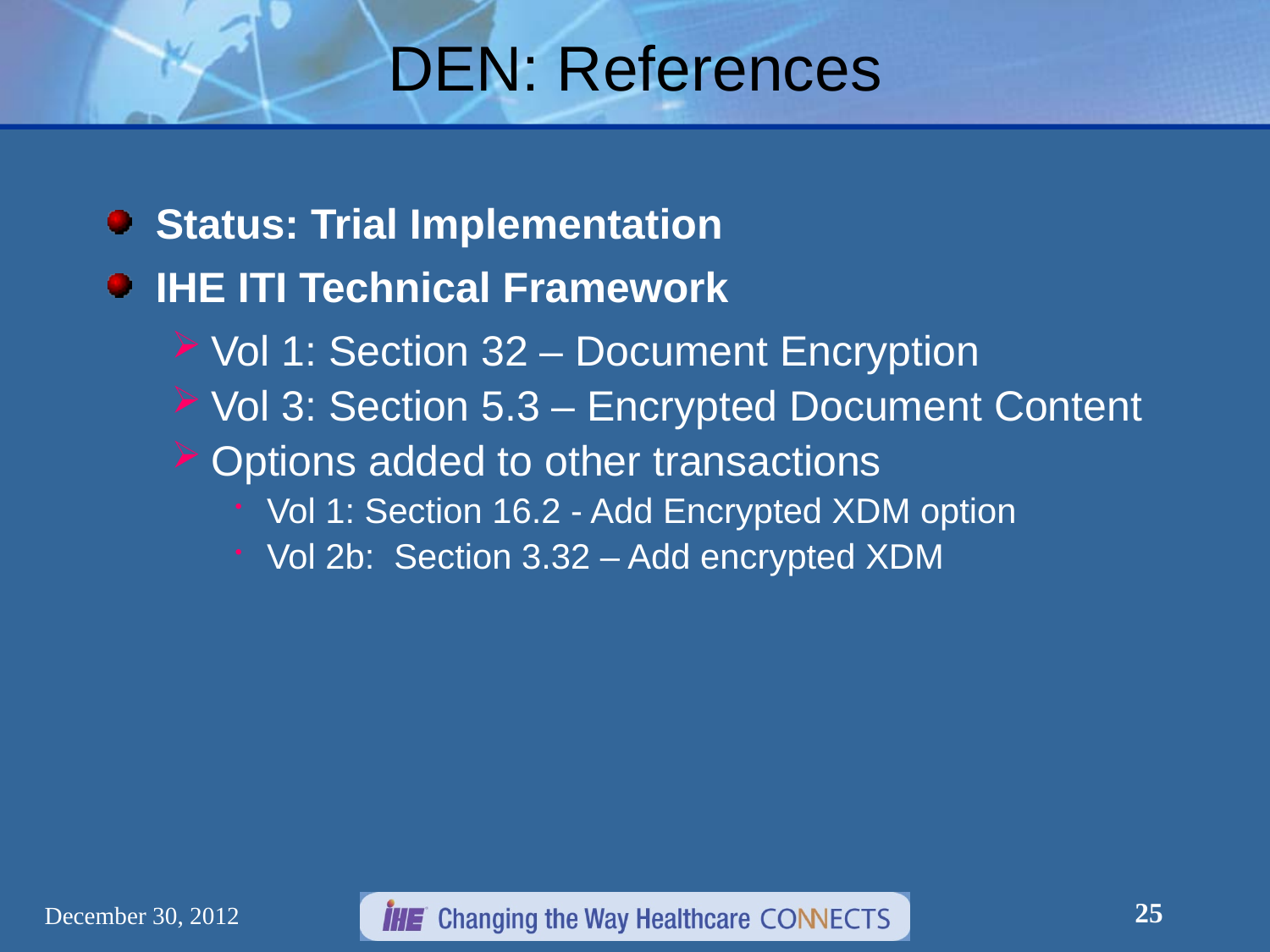

# DEN: References
Status: Trial Implementation
IHE ITI Technical Framework
Vol 1: Section 32 – Document Encryption
Vol 3: Section 5.3 – Encrypted Document Content
Options added to other transactions
Vol 1: Section 16.2 - Add Encrypted XDM option
Vol 2b:  Section 3.32 – Add encrypted XDM
25
December 30, 2012